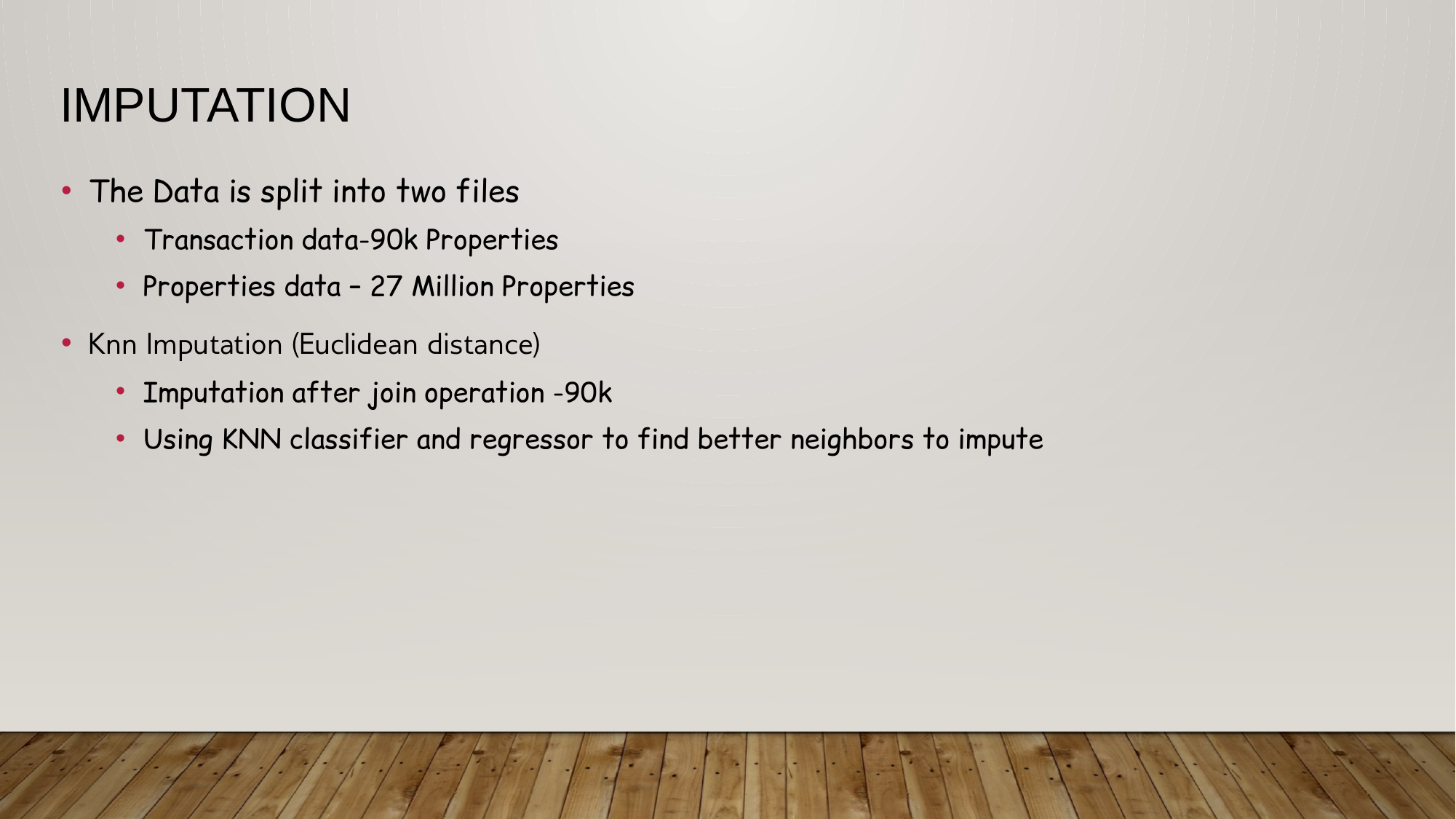

ImPUTATION

The Data is split into two files
Transaction data-90k Properties
Properties data – 27 Million Properties
Knn Imputation (Euclidean distance)
Imputation after join operation -90k
Using KNN classifier and regressor to find better neighbors to impute